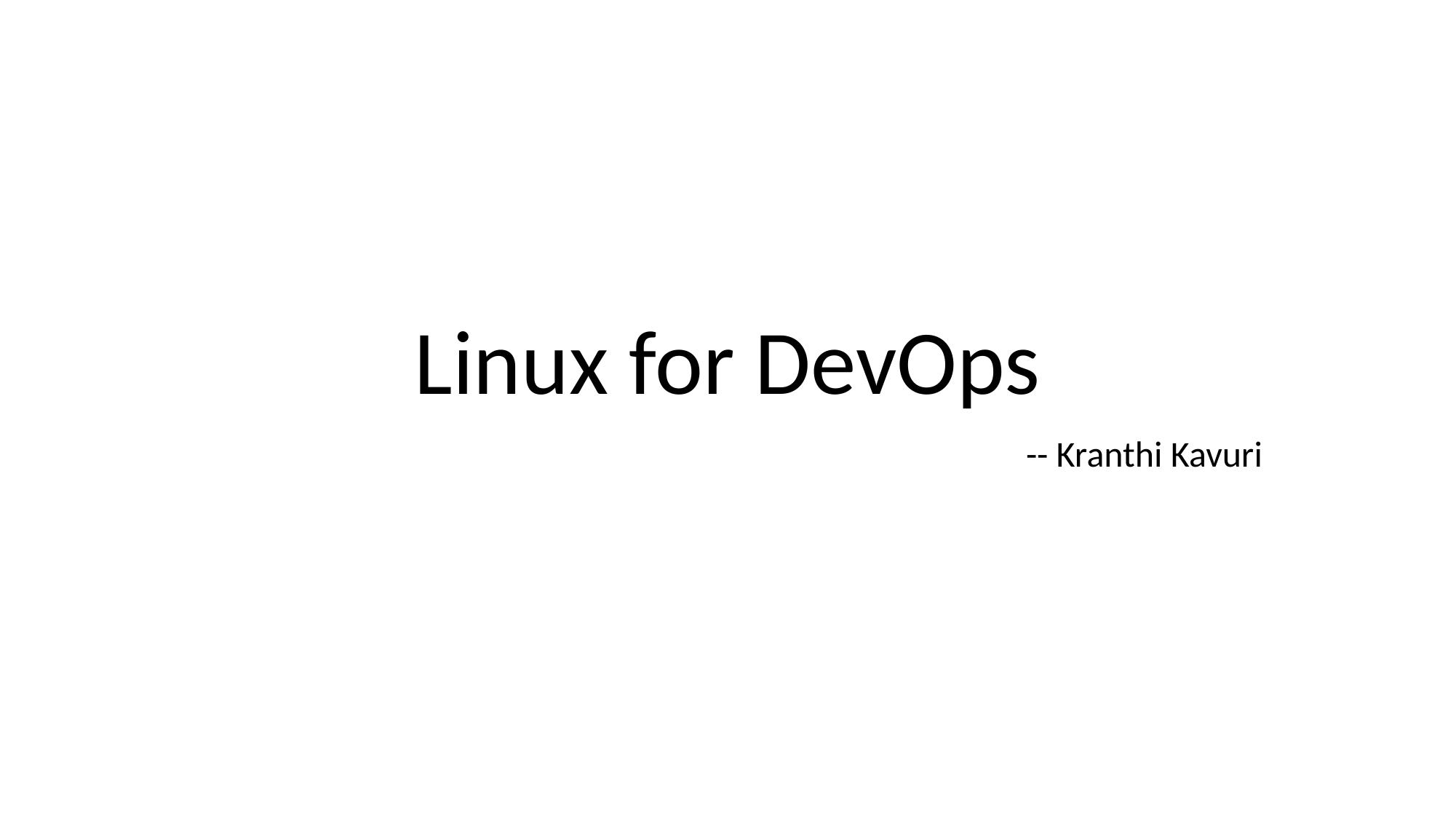

# Linux for DevOps
-- Kranthi Kavuri